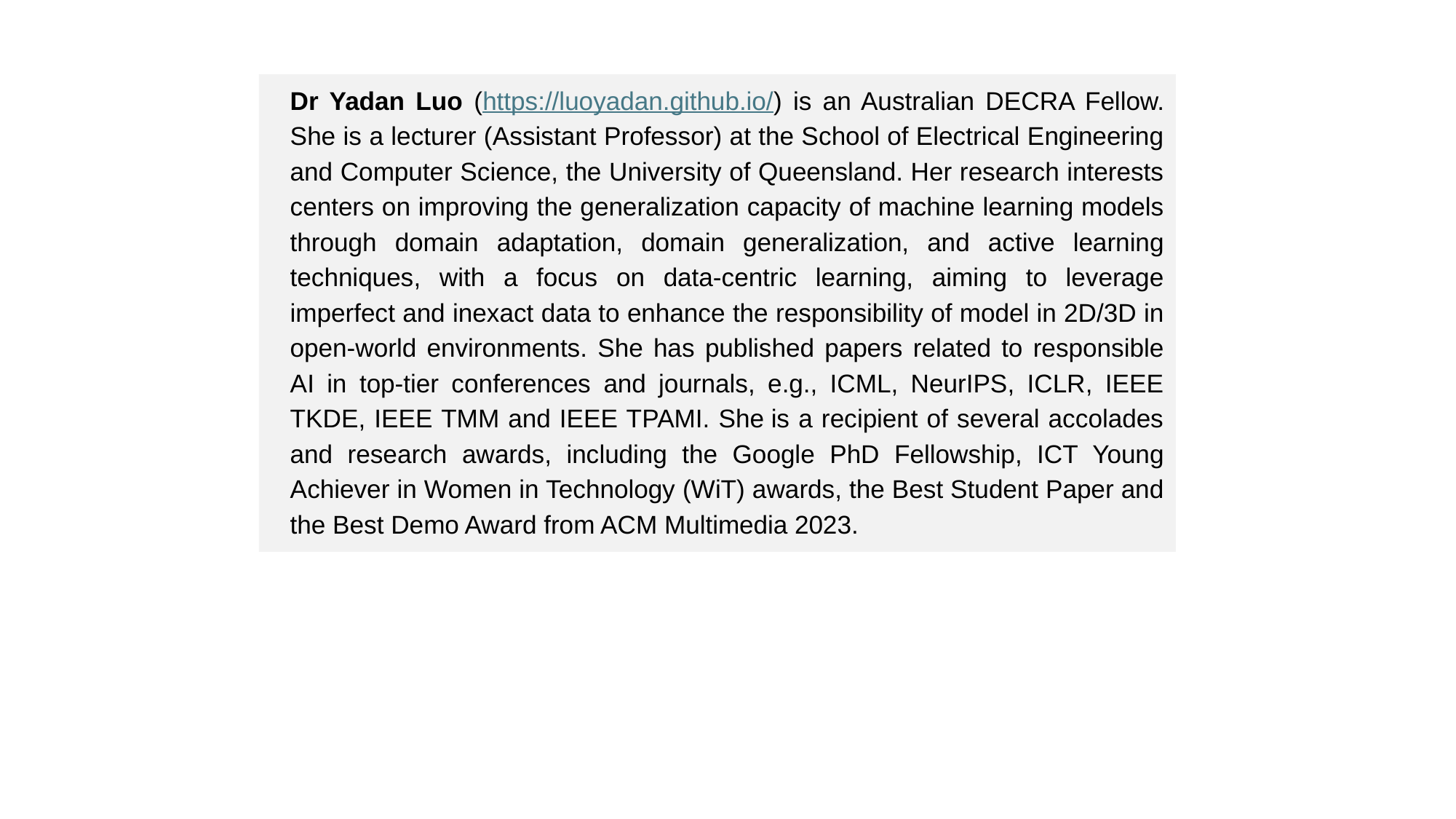

Dr Yadan Luo (https://luoyadan.github.io/) is an Australian DECRA Fellow. She is a lecturer (Assistant Professor) at the School of Electrical Engineering and Computer Science, the University of Queensland. Her research interests centers on improving the generalization capacity of machine learning models through domain adaptation, domain generalization, and active learning techniques, with a focus on data-centric learning, aiming to leverage imperfect and inexact data to enhance the responsibility of model in 2D/3D in open-world environments. She has published papers related to responsible AI in top-tier conferences and journals, e.g., ICML, NeurIPS, ICLR, IEEE TKDE, IEEE TMM and IEEE TPAMI. She is a recipient of several accolades and research awards, including the Google PhD Fellowship, ICT Young Achiever in Women in Technology (WiT) awards, the Best Student Paper and the Best Demo Award from ACM Multimedia 2023.